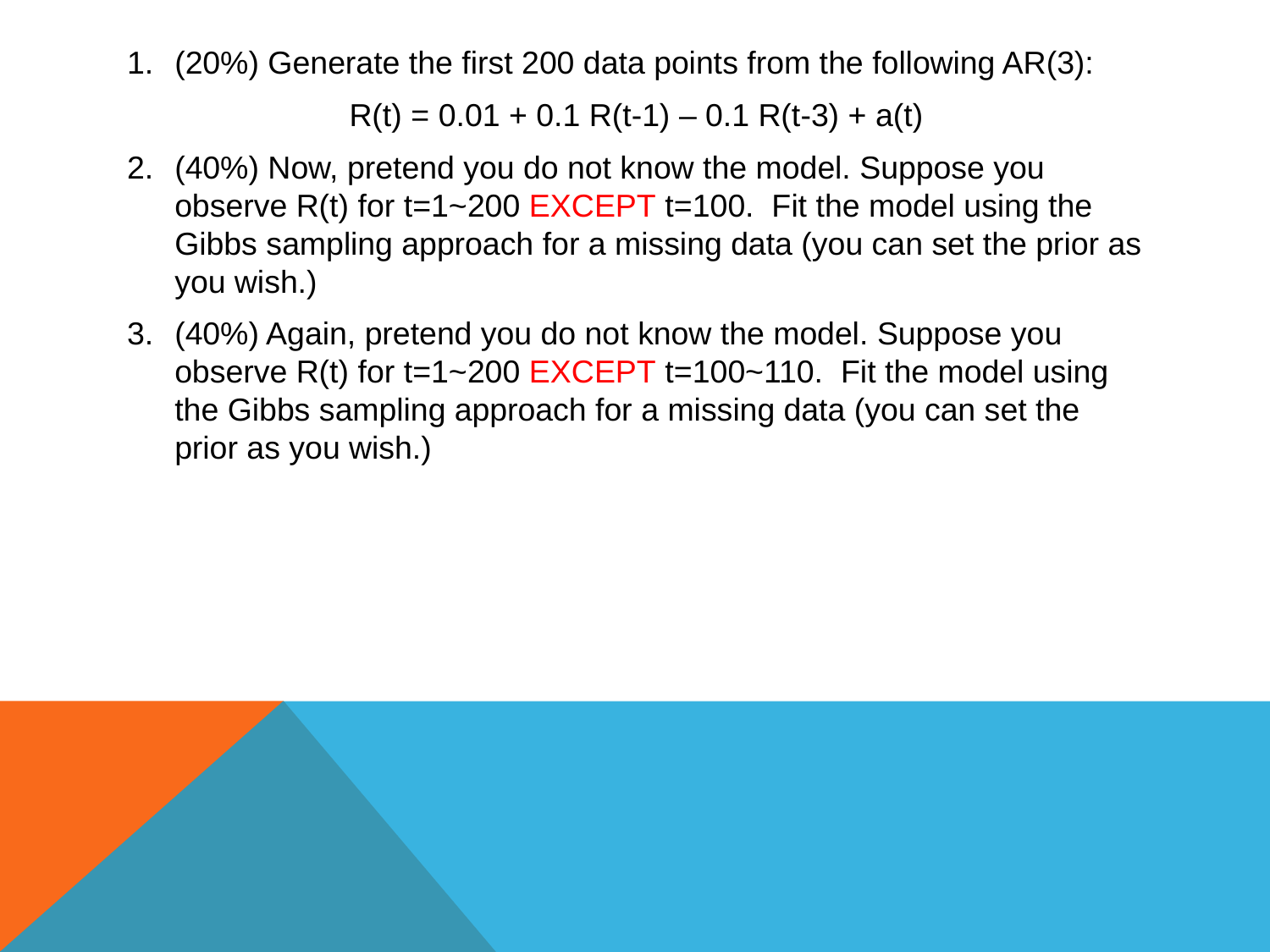

(20%) Generate the first 200 data points from the following AR(3):
R(t) = 0.01 + 0.1 R(t-1) – 0.1 R(t-3) + a(t)
(40%) Now, pretend you do not know the model. Suppose you observe R(t) for t=1~200 EXCEPT t=100.  Fit the model using the Gibbs sampling approach for a missing data (you can set the prior as you wish.)
(40%) Again, pretend you do not know the model. Suppose you observe R(t) for t=1~200 EXCEPT t=100~110.  Fit the model using the Gibbs sampling approach for a missing data (you can set the prior as you wish.)